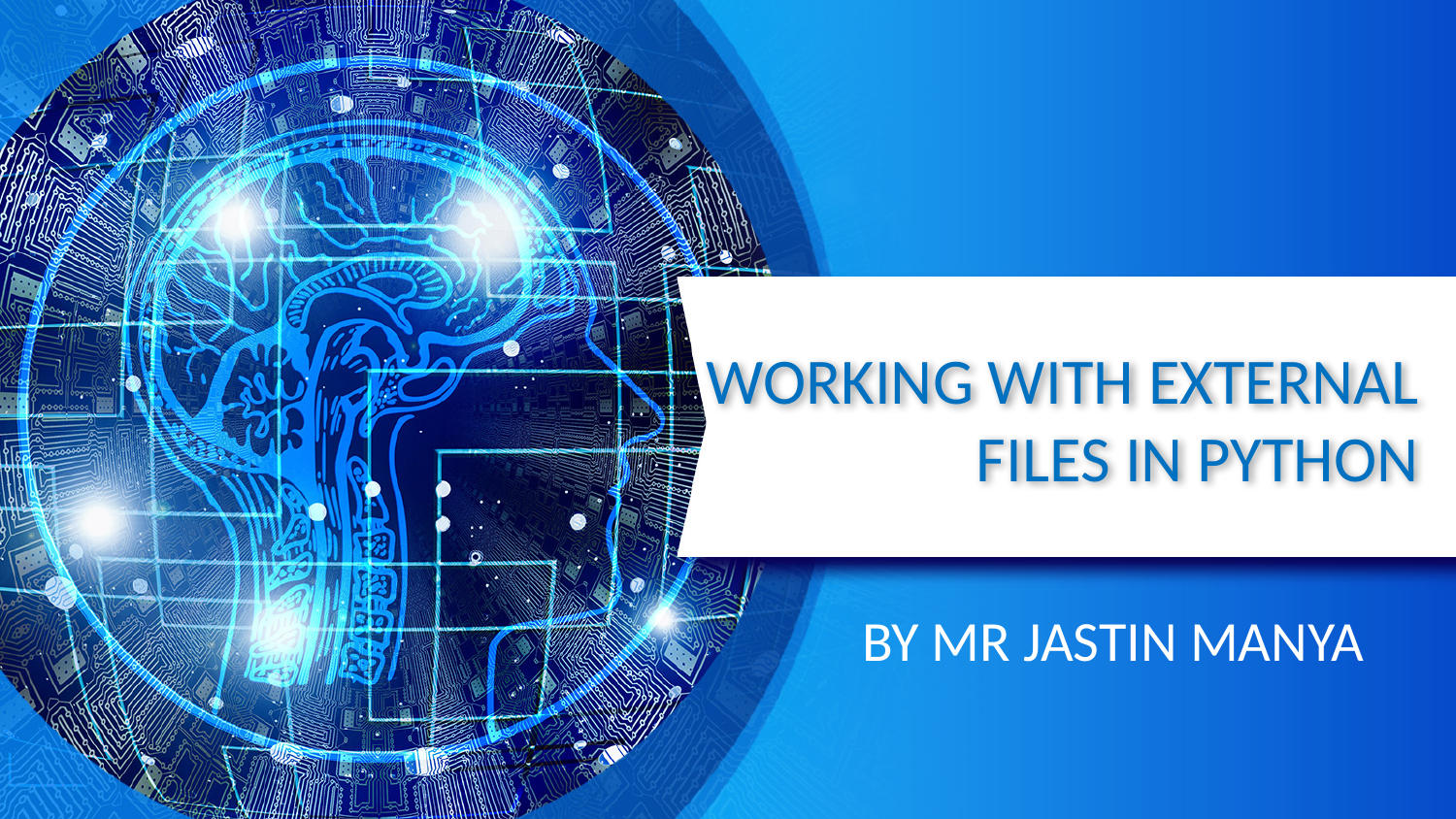

# WORKING WITH EXTERNAL FILES IN PYTHON
BY MR JASTIN MANYA